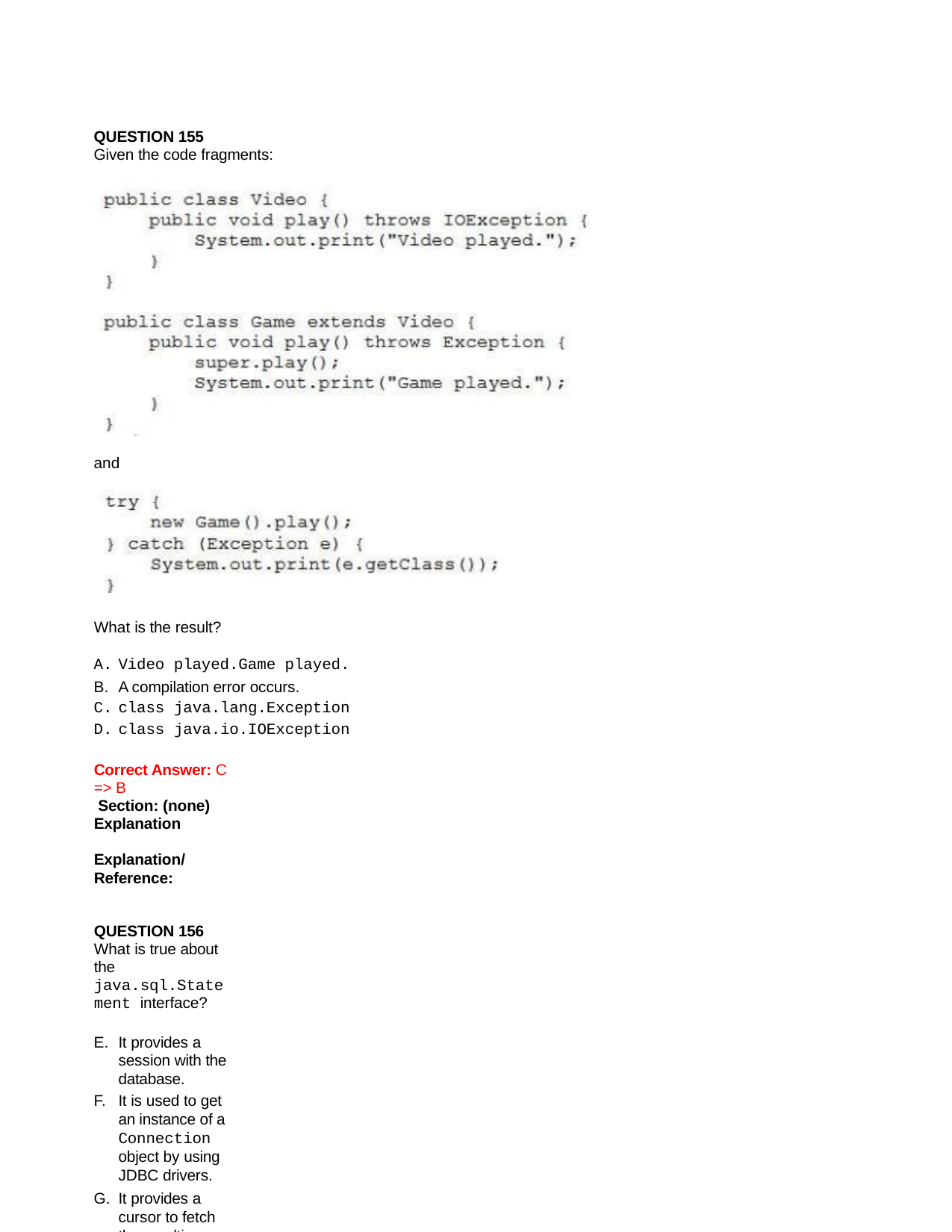

QUESTION 155
Given the code fragments:

and

What is the result?

Video played.Game played.
A compilation error occurs.
class java.lang.Exception
class java.io.IOException

Correct Answer: C => B
 Section: (none)  Explanation

Explanation/Reference:

QUESTION 156
What is true about the java.sql.Statement interface?

It provides a session with the database.
It is used to get an instance of a Connection object by using JDBC drivers.
It provides a cursor to fetch the resulting data.
It provides a class for executing SQL statements and returning the results.

Correct Answer: D  Section: (none)  Explanation

Explanation/Reference: